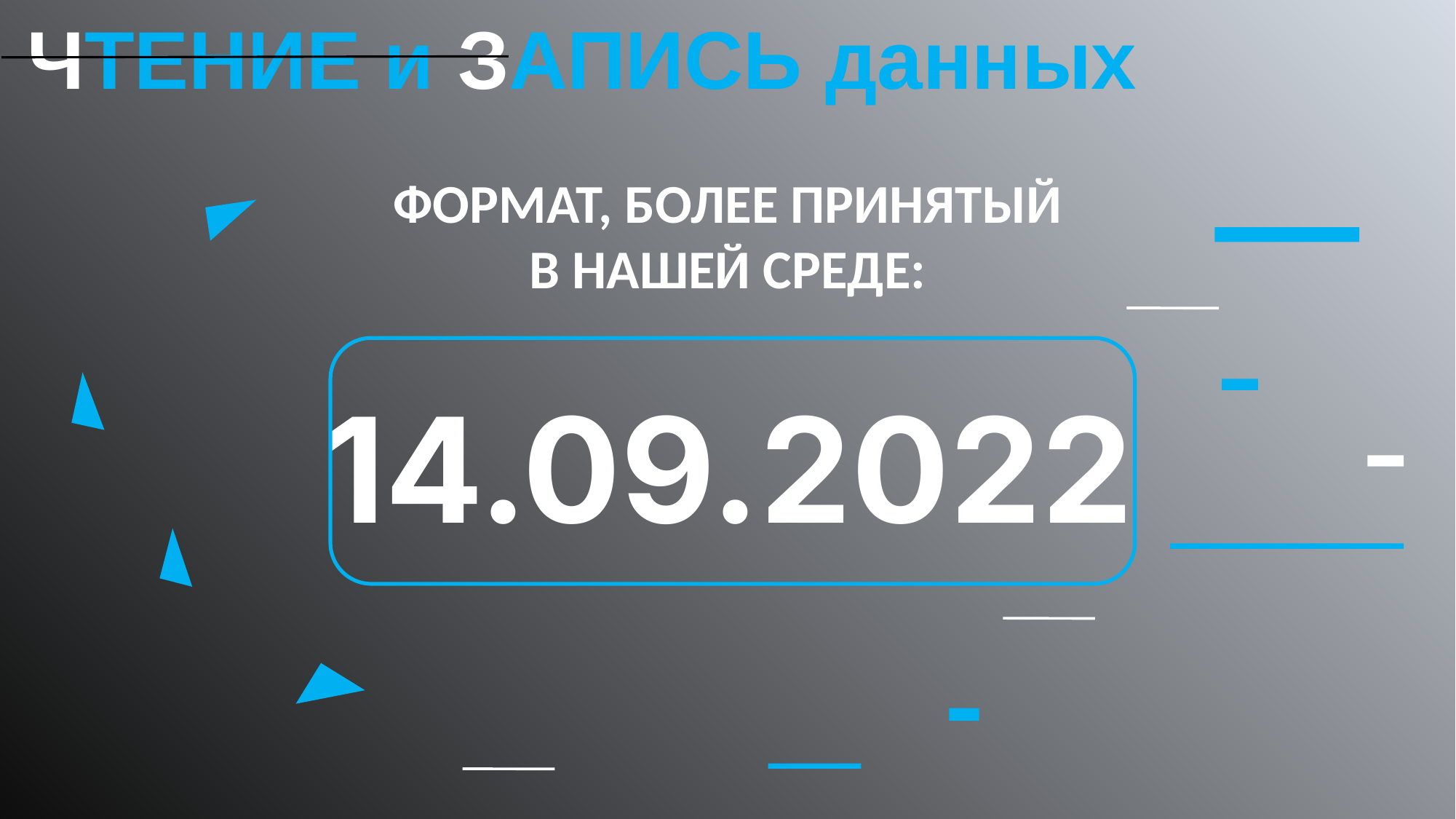

# ЧТЕНИЕ и ЗАПИСЬ данных
ФОРМАТ, БОЛЕЕ ПРИНЯТЫЙ В НАШЕЙ СРЕДЕ:

14.09.2022